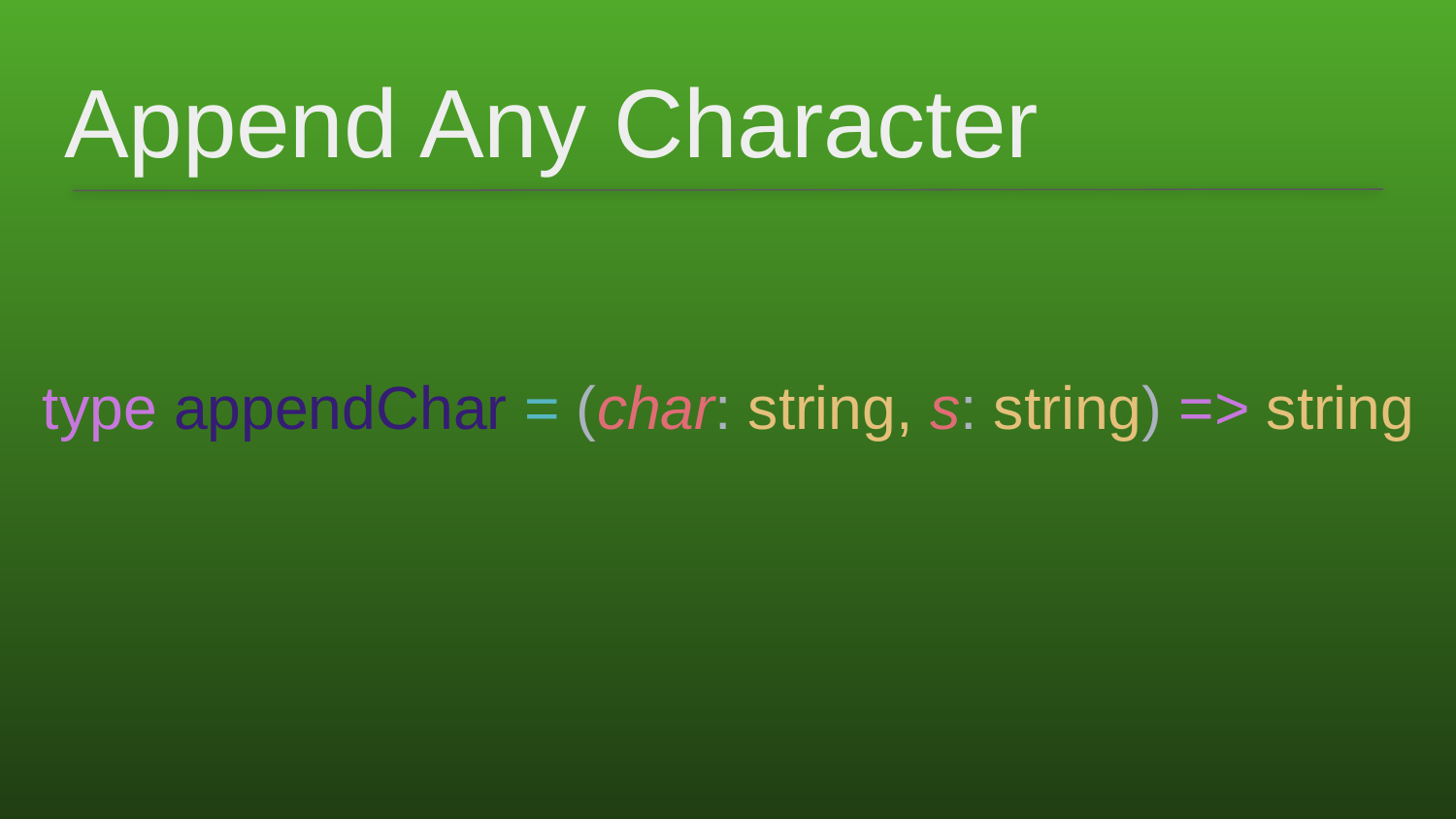

# Append Any Character
type appendChar = (char: string, s: string) => string